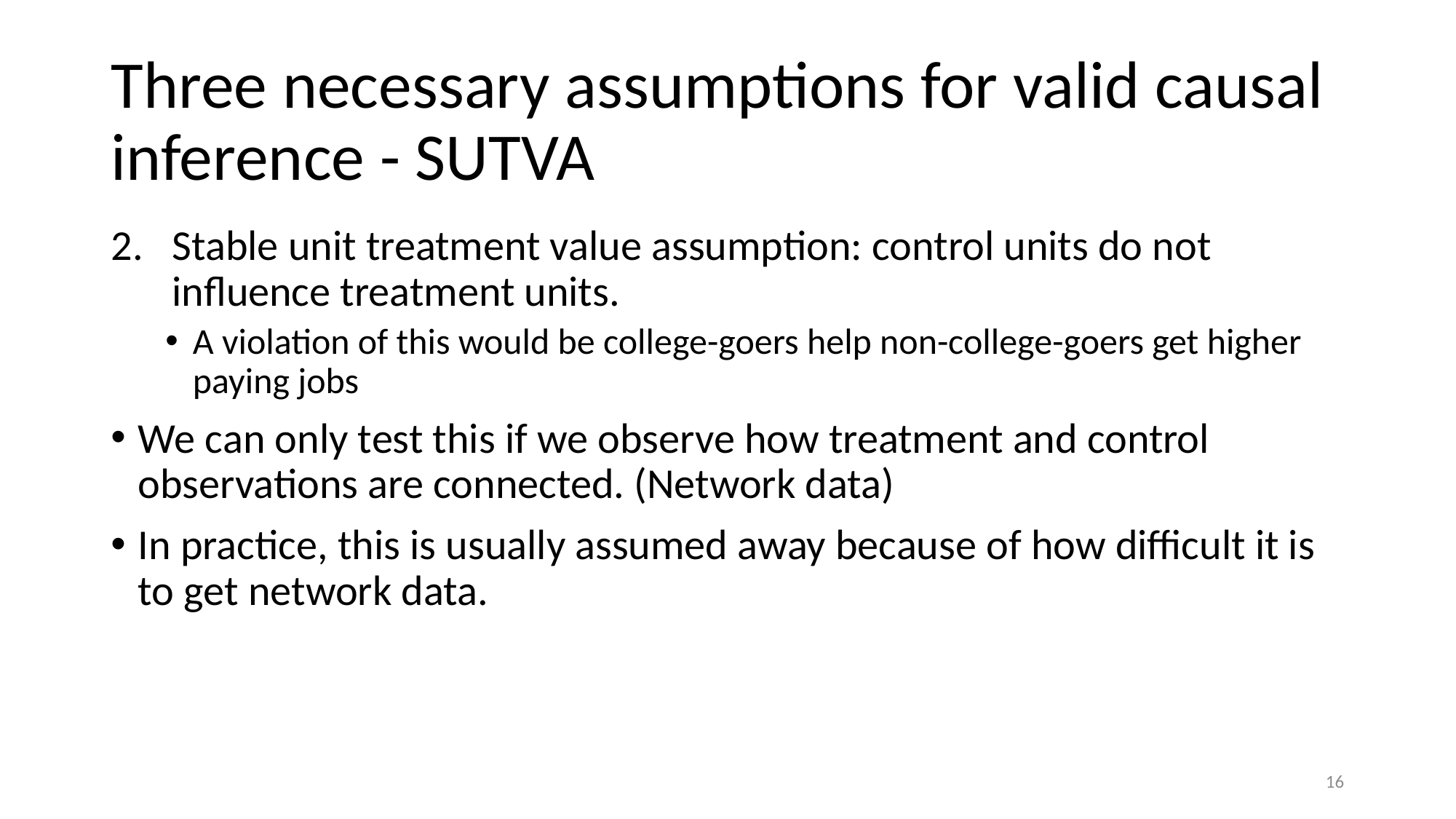

# Three necessary assumptions for valid causal inference - SUTVA
Stable unit treatment value assumption: control units do not influence treatment units.
A violation of this would be college-goers help non-college-goers get higher paying jobs
We can only test this if we observe how treatment and control observations are connected. (Network data)
In practice, this is usually assumed away because of how difficult it is to get network data.
16